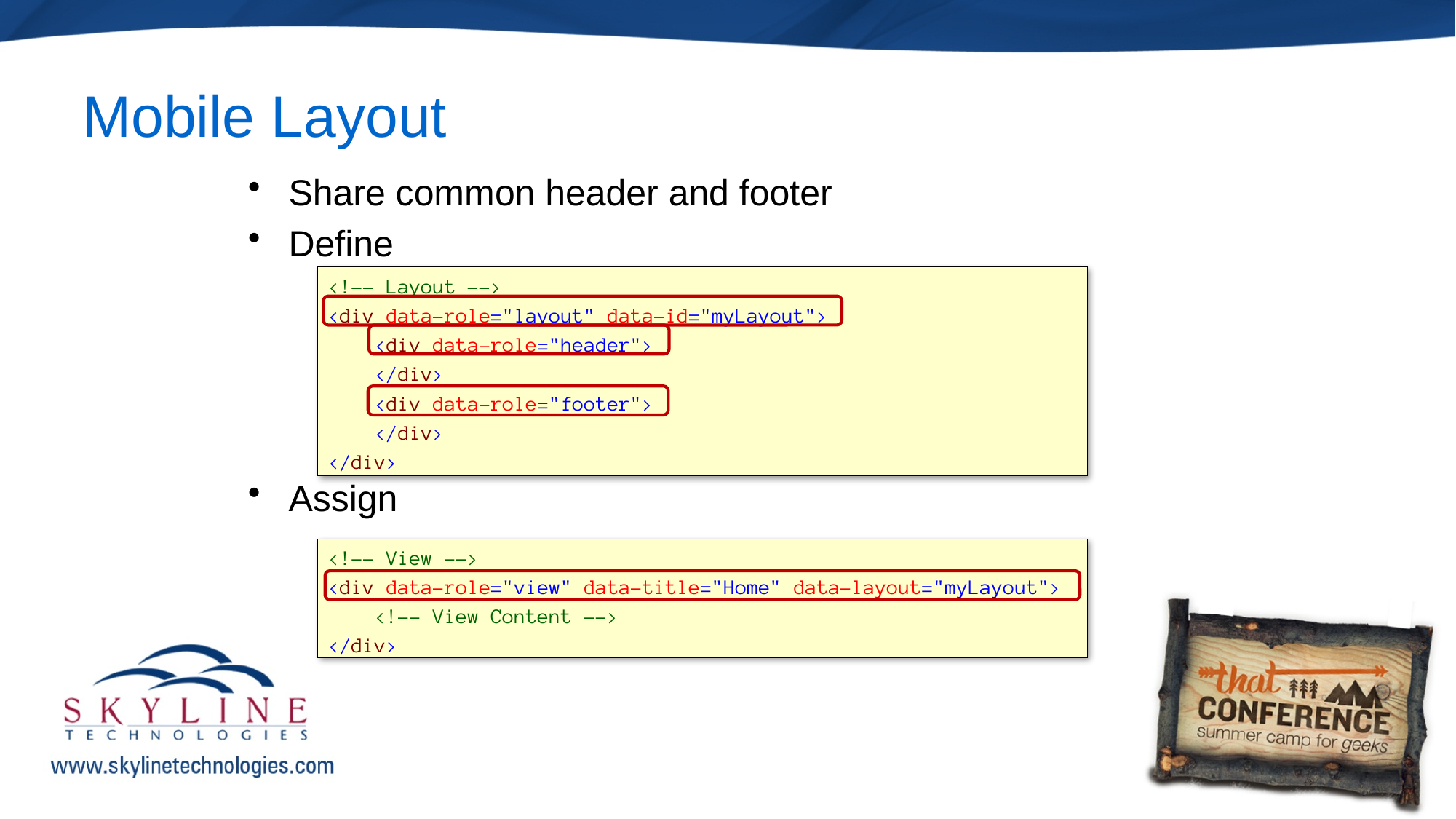

# Mobile Layout
Share common header and footer
Define

Assign

<!-- Layout -->
<div data-role="layout" data-id="myLayout">
    <div data-role="header">
    </div>
    <div data-role="footer">
    </div>
</div>

<!-- View -->
<div data-role="view" data-title="Home" data-layout="myLayout">
    <!-- View Content -->
</div>